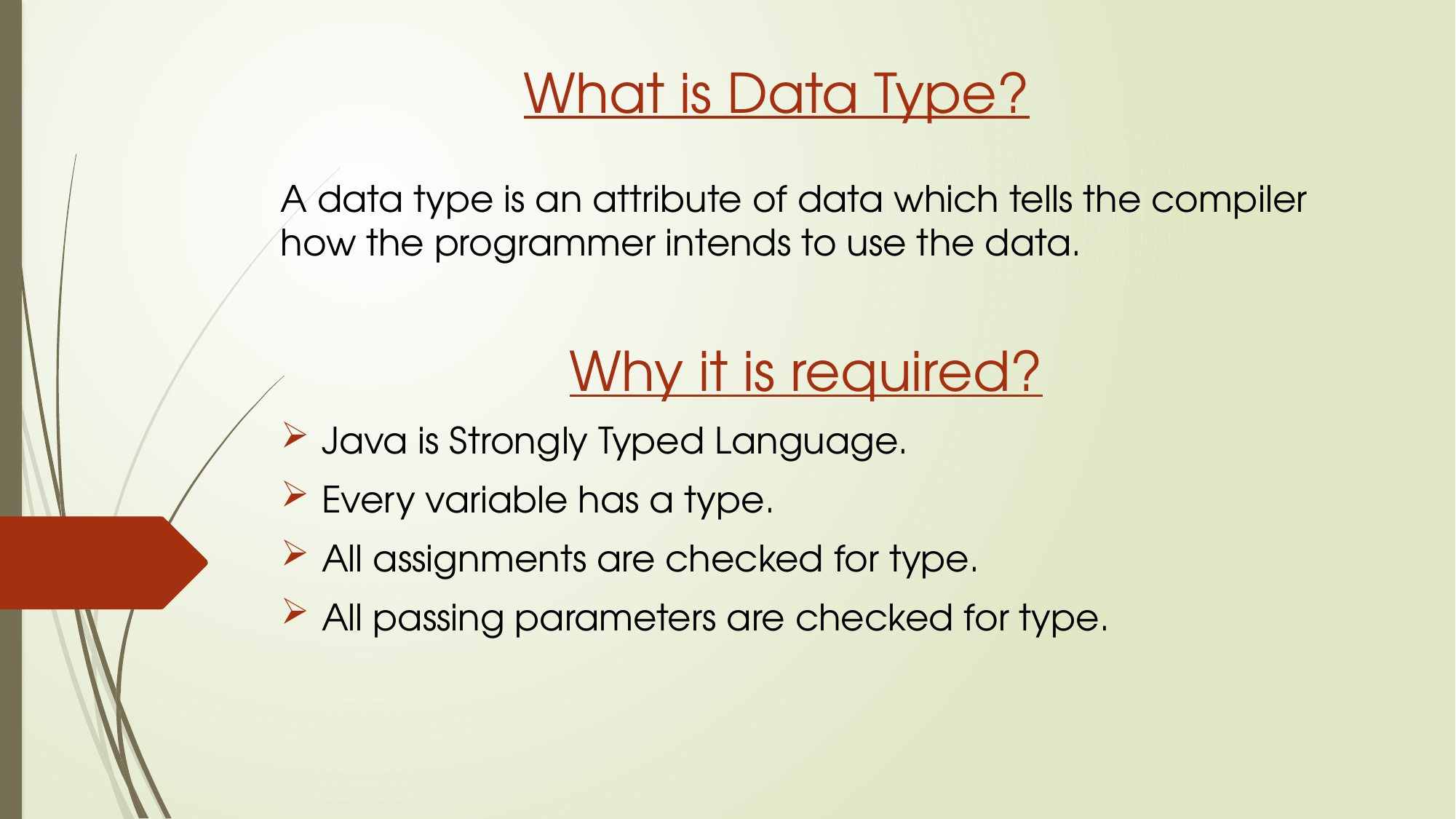

# What is Data Type?
A data type is an attribute of data which tells the compiler how the programmer intends to use the data.

Why it is required?
Java is Strongly Typed Language.
Every variable has a type.
All assignments are checked for type.
All passing parameters are checked for type.